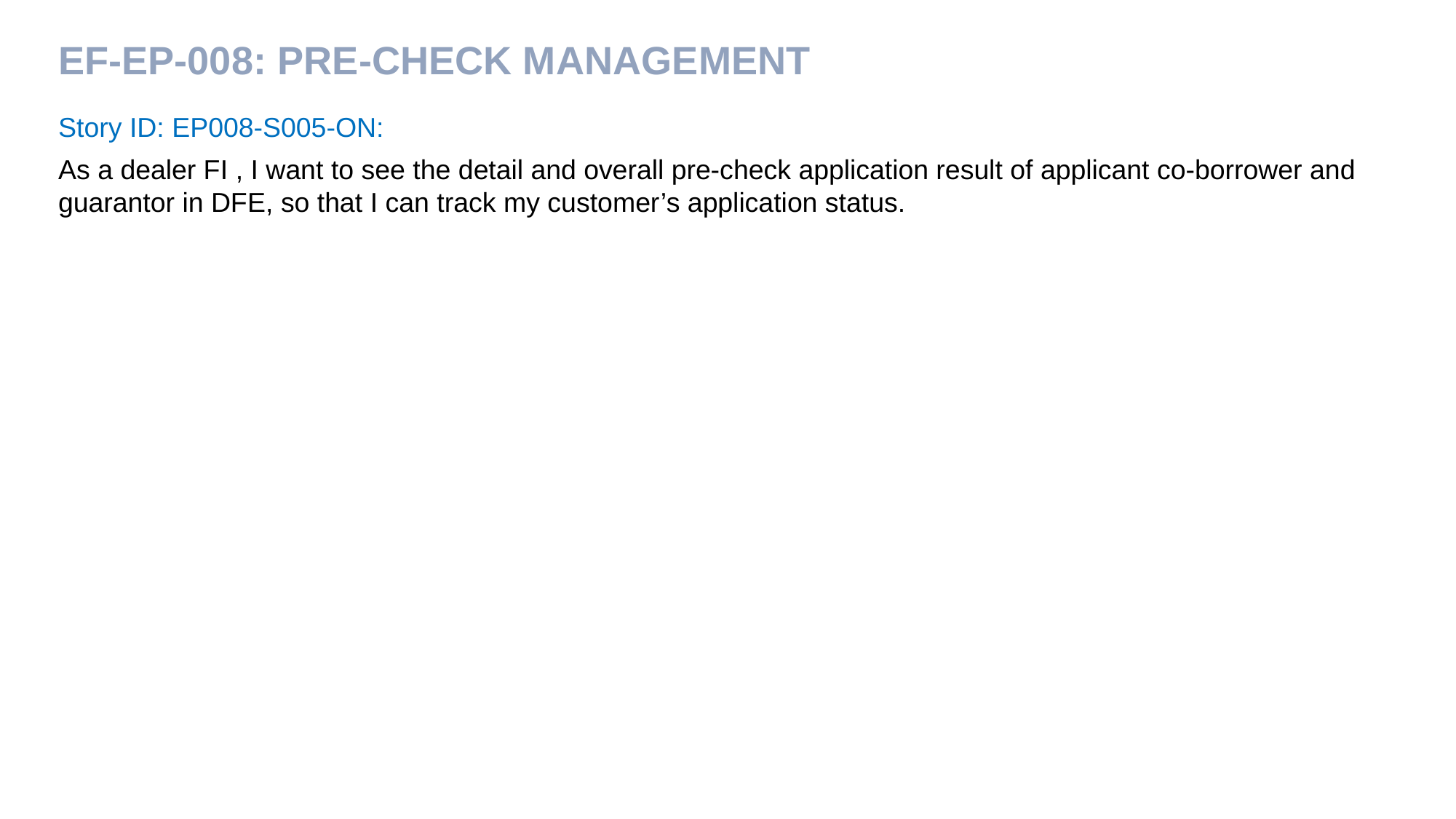

# EF-EP-008: pre-check management
Story ID: EP008-S005-ON:
As a dealer FI , I want to see the detail and overall pre-check application result of applicant co-borrower and guarantor in DFE, so that I can track my customer’s application status.